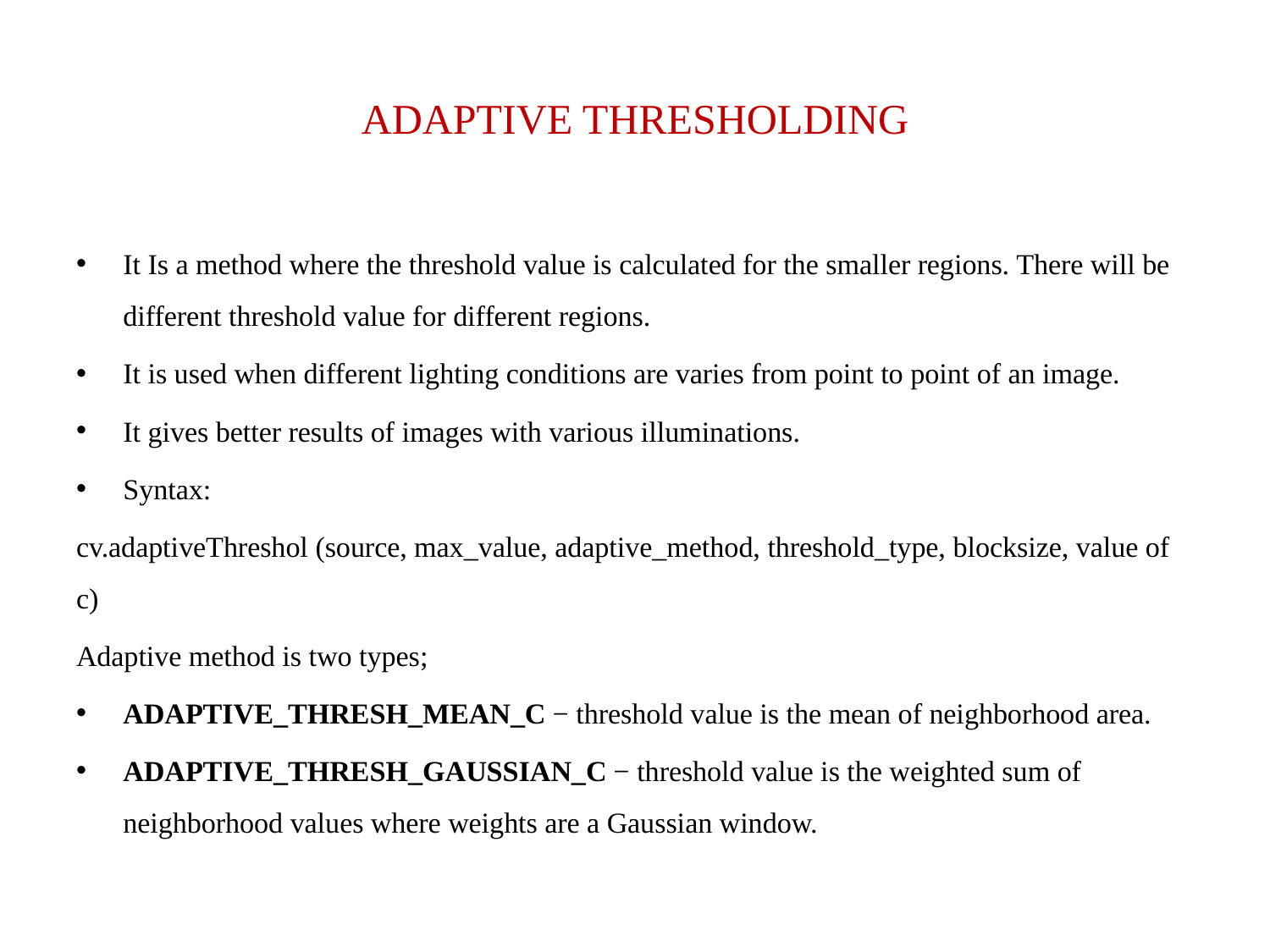

# ADAPTIVE THRESHOLDING
It Is a method where the threshold value is calculated for the smaller regions. There will be different threshold value for different regions.
It is used when different lighting conditions are varies from point to point of an image.
It gives better results of images with various illuminations.
Syntax:
cv.adaptiveThreshol (source, max_value, adaptive_method, threshold_type, blocksize, value of c)
Adaptive method is two types;
ADAPTIVE_THRESH_MEAN_C − threshold value is the mean of neighborhood area.
ADAPTIVE_THRESH_GAUSSIAN_C − threshold value is the weighted sum of neighborhood values where weights are a Gaussian window.